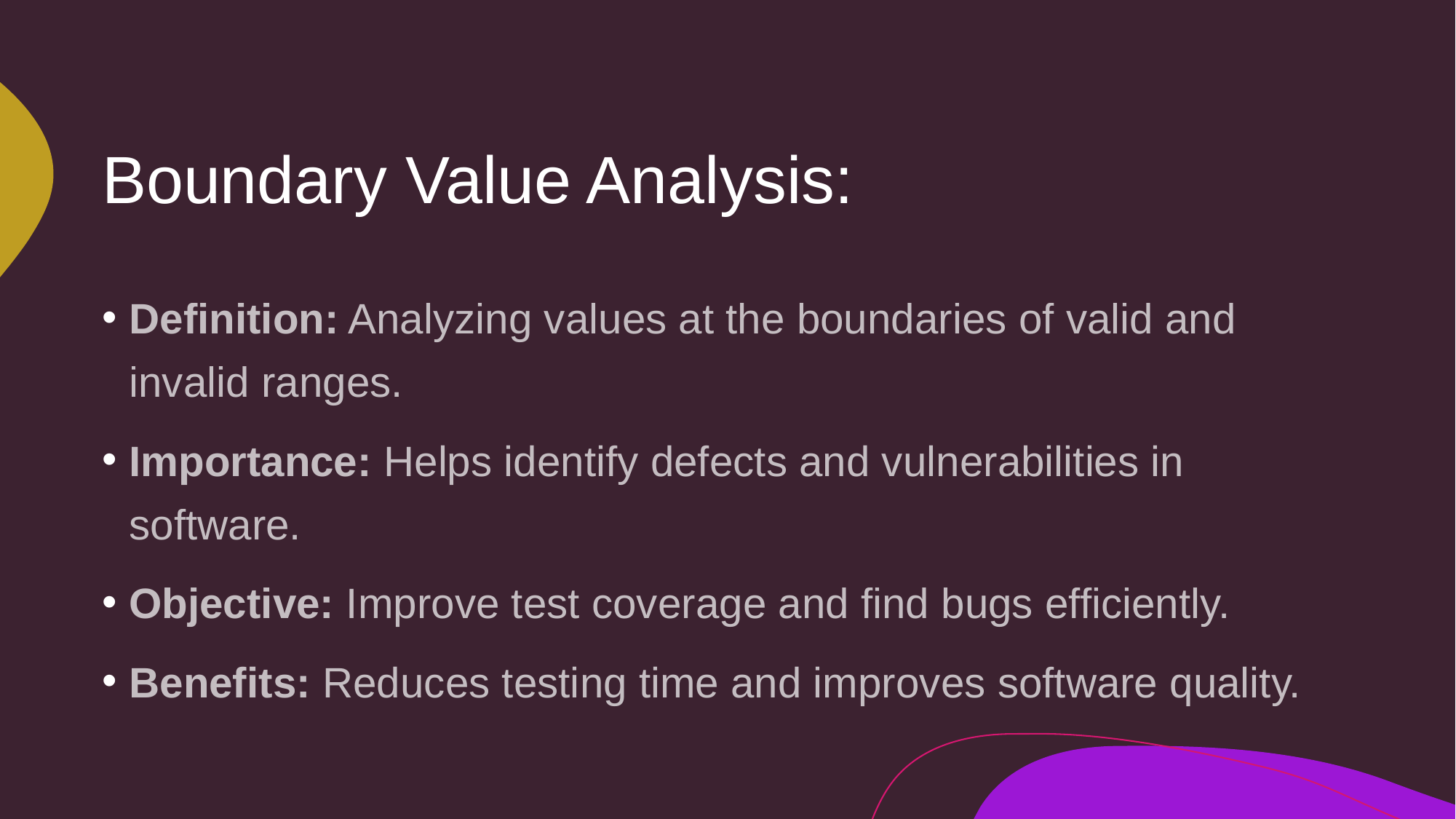

# Boundary Value Analysis:
Definition: Analyzing values at the boundaries of valid and invalid ranges.
Importance: Helps identify defects and vulnerabilities in software.
Objective: Improve test coverage and find bugs efficiently.
Benefits: Reduces testing time and improves software quality.